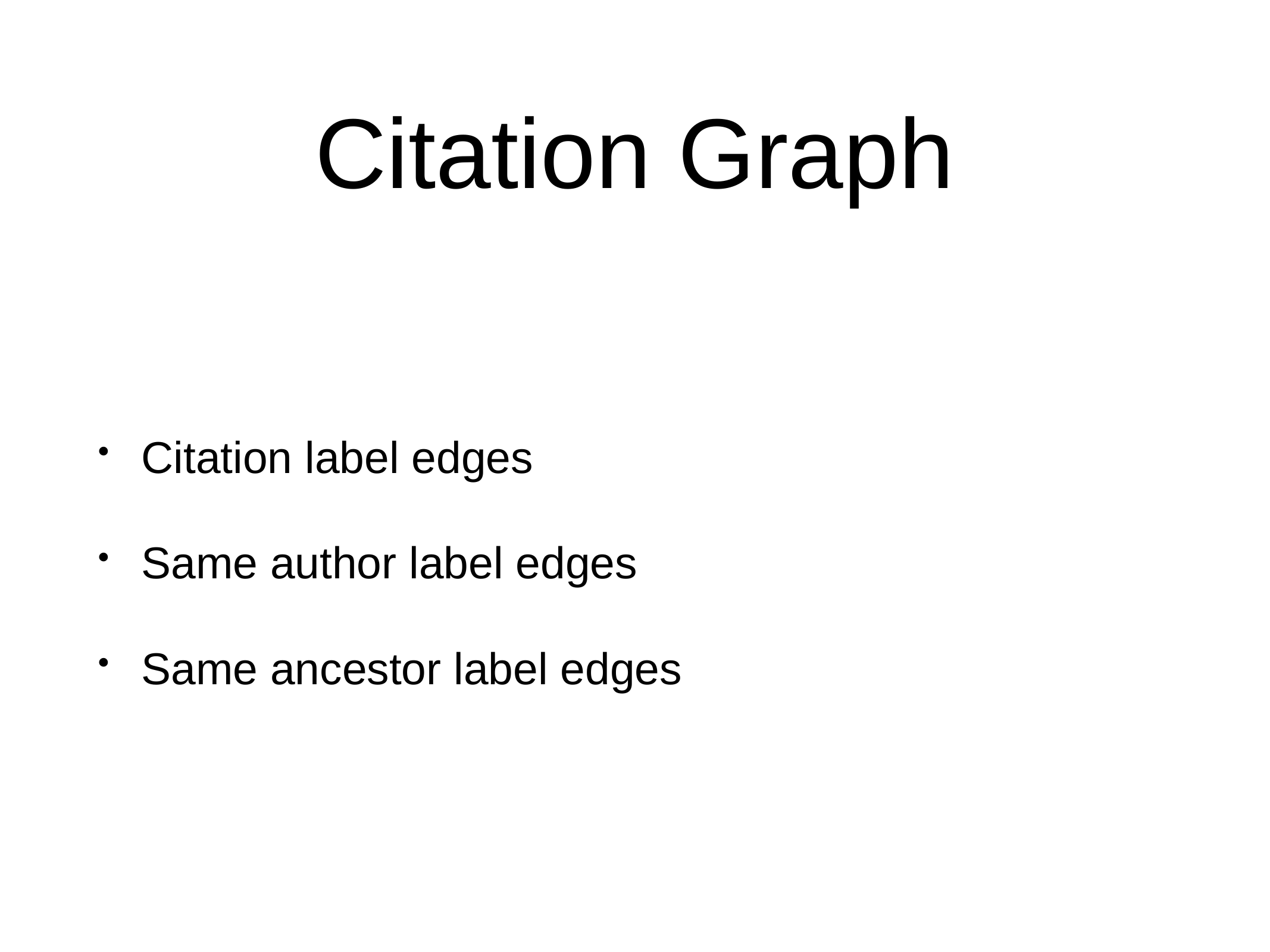

# Citation Graph
Citation label edges
Same author label edges
Same ancestor label edges